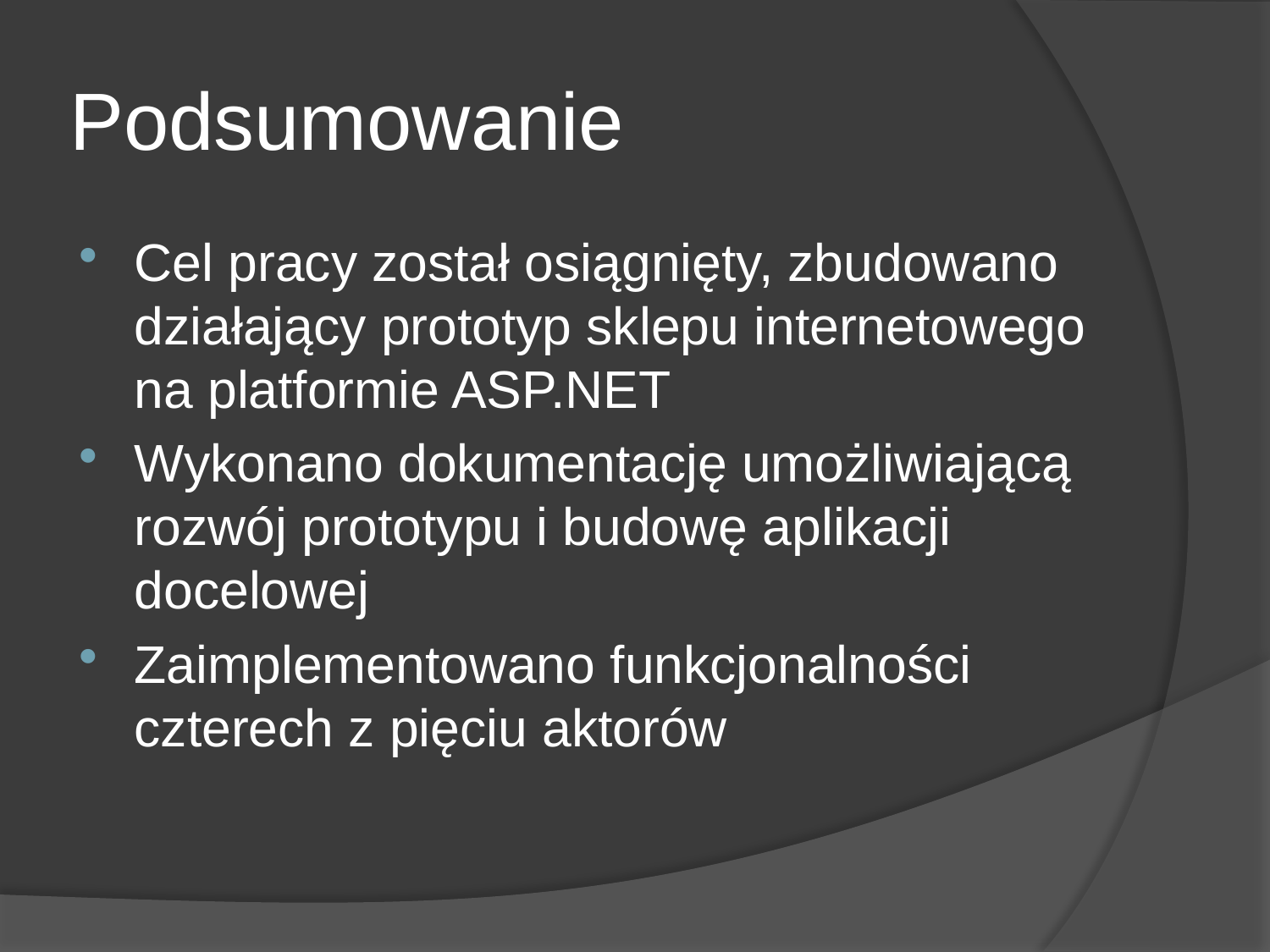

# Podsumowanie
Cel pracy został osiągnięty, zbudowano działający prototyp sklepu internetowego na platformie ASP.NET
Wykonano dokumentację umożliwiającą rozwój prototypu i budowę aplikacji docelowej
Zaimplementowano funkcjonalności czterech z pięciu aktorów